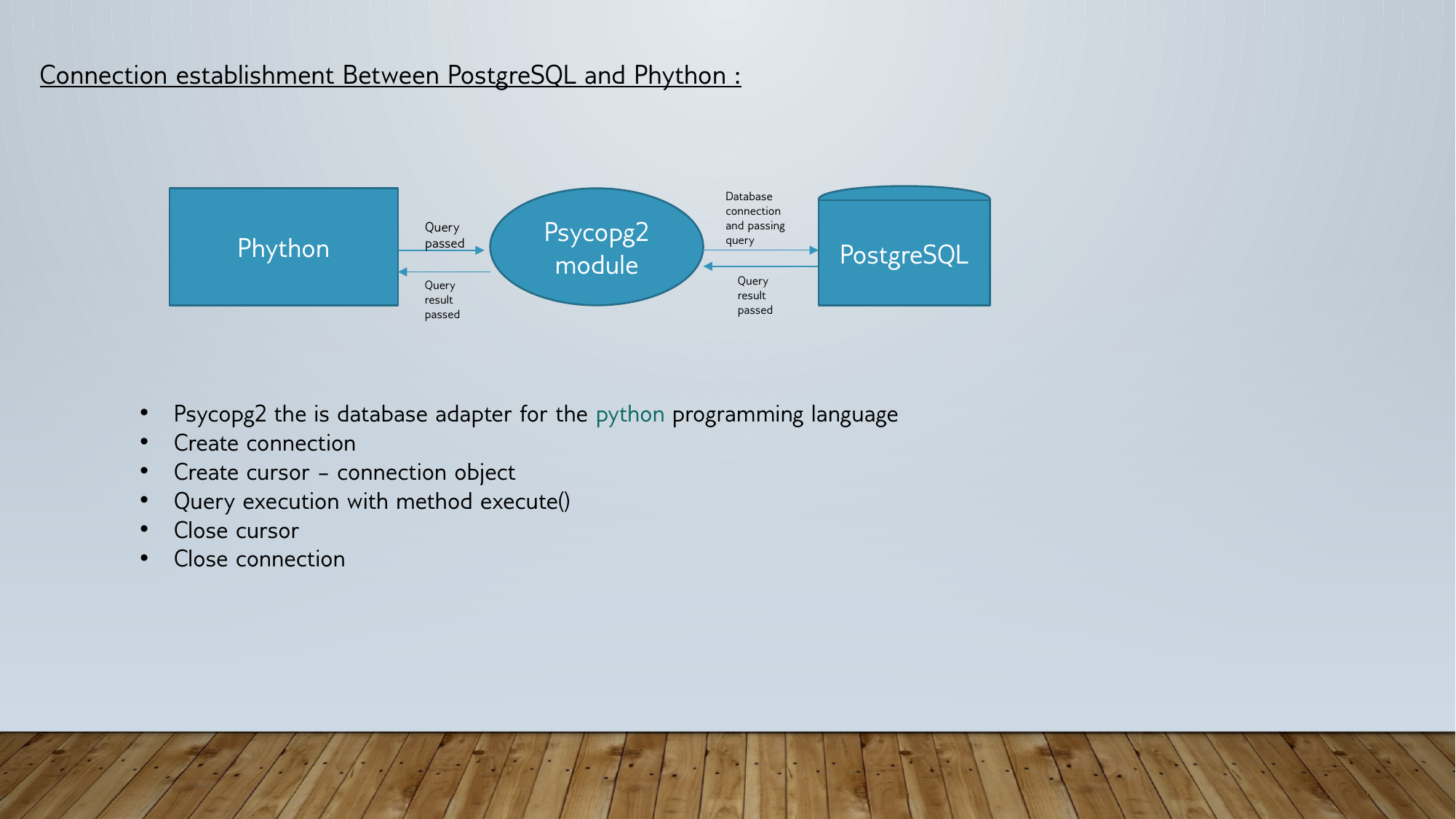

Connection establishment Between PostgreSQL and Phython :
Database connection and passing query

Phython
Psycopg2
module
PostgreSQL
Query passed
Query result passed
Query result passed

Psycopg2 the is database adapter for the python programming language
Create connection
Create cursor – connection object
Query execution with method execute()
Close cursor
Close connection